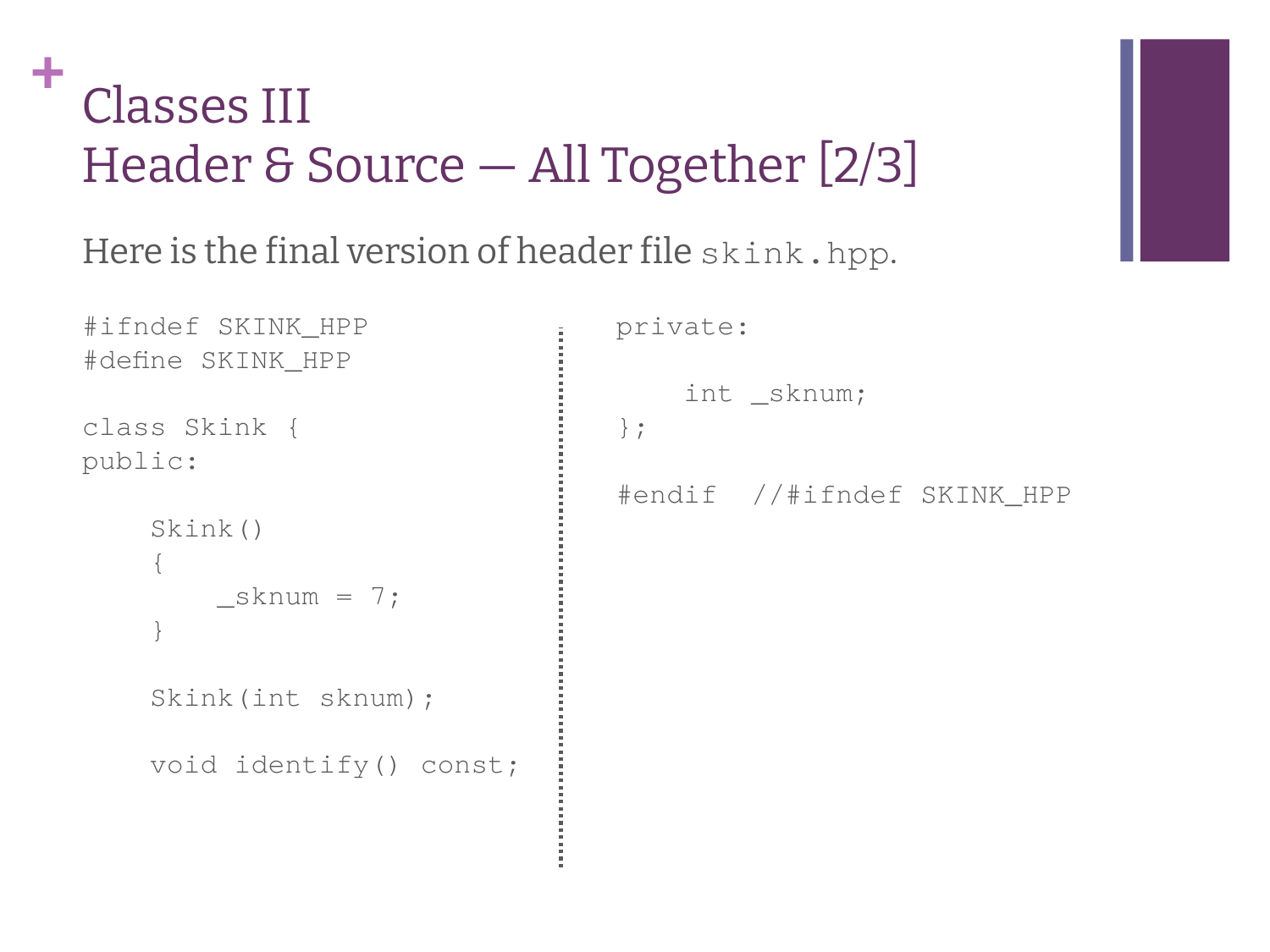

# Classes III Header & Source — All Together [2/3]
Here is the final version of header file skink.hpp.
#ifndef SKINK_HPP
#define SKINK_HPP
class Skink {
public:
    Skink()
    {
        _sknum = 7;
    }
    Skink(int sknum);
    void identify() const;

private:
    int _sknum;
};
#endif  //#ifndef SKINK_HPP